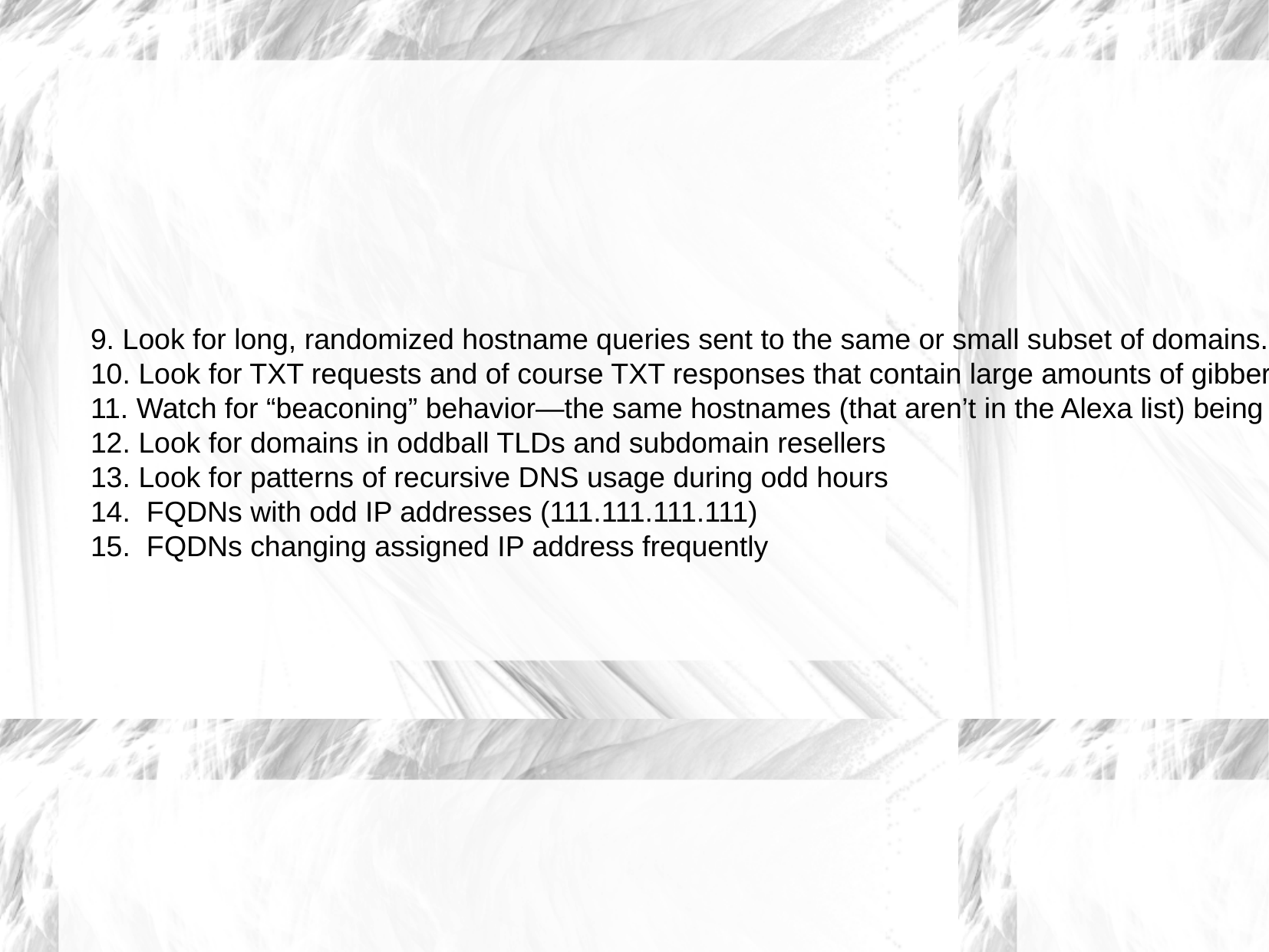

9. Look for long, randomized hostname queries sent to the same or small subset of domains.
10. Look for TXT requests and of course TXT responses that contain large amounts of gibberish.
11. Watch for “beaconing” behavior—the same hostnames (that aren’t in the Alexa list) being pinged regularly
12. Look for domains in oddball TLDs and subdomain resellers
13. Look for patterns of recursive DNS usage during odd hours
14.  FQDNs with odd IP addresses (111.111.111.111)
15.  FQDNs changing assigned IP address frequently